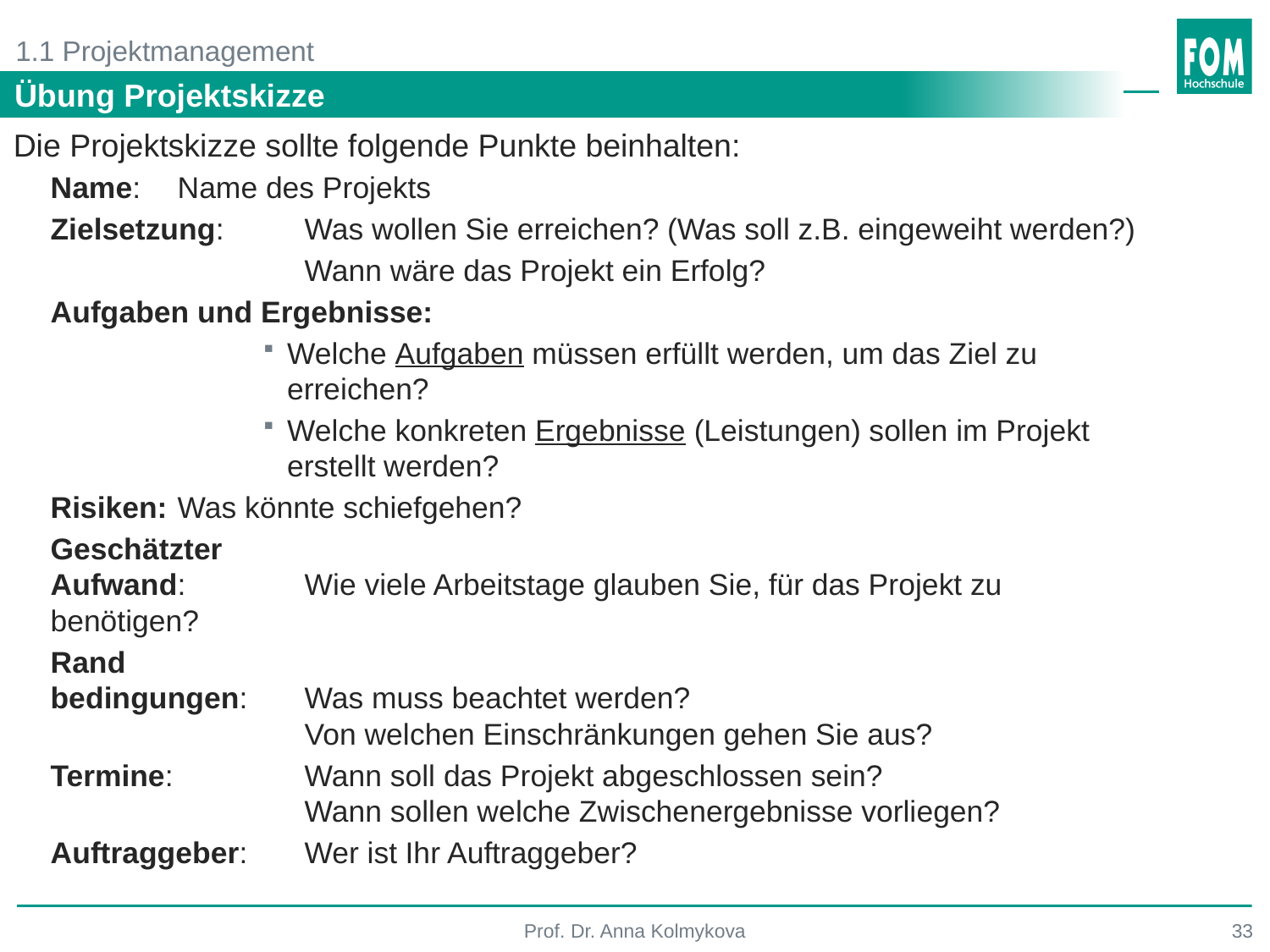

# 1.1 Projektmanagement
Übung Projektskizze
Die Projektskizze sollte folgende Punkte beinhalten:
Name: 	Name des Projekts
Zielsetzung: 	Was wollen Sie erreichen? (Was soll z.B. eingeweiht werden?)
		Wann wäre das Projekt ein Erfolg?
Aufgaben und Ergebnisse:
Welche Aufgaben müssen erfüllt werden, um das Ziel zu erreichen?
Welche konkreten Ergebnisse (Leistungen) sollen im Projekt erstellt werden?
Risiken: 	Was könnte schiefgehen?
Geschätzter
Aufwand: 	Wie viele Arbeitstage glauben Sie, für das Projekt zu benötigen?
Rand
bedingungen: 	Was muss beachtet werden?
		Von welchen Einschränkungen gehen Sie aus?
Termine: 	Wann soll das Projekt abgeschlossen sein?
		Wann sollen welche Zwischenergebnisse vorliegen?
Auftraggeber: 	Wer ist Ihr Auftraggeber?

Prof. Dr. Anna Kolmykova
33